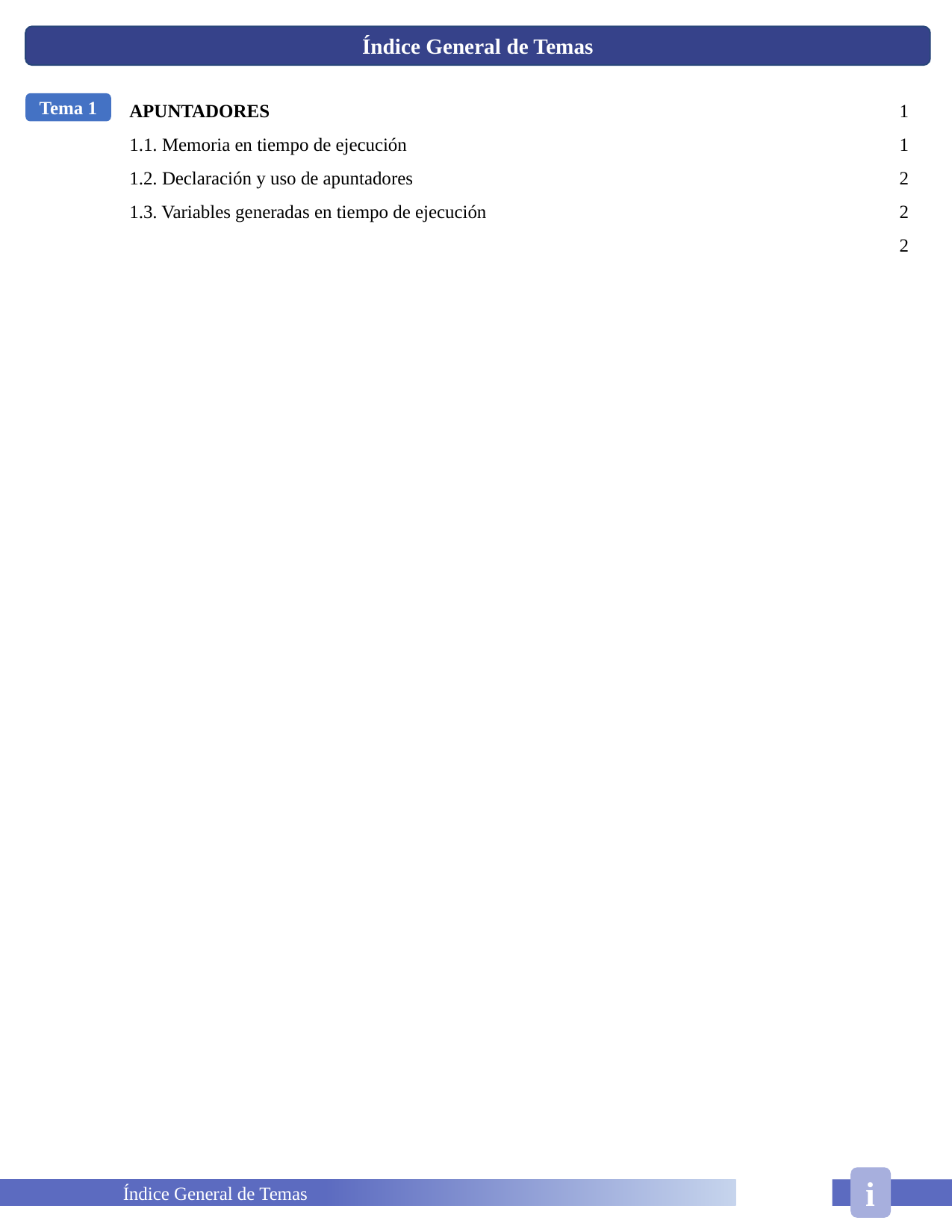

Índice General de Temas
APUNTADORES
1.1. Memoria en tiempo de ejecución
1.2. Declaración y uso de apuntadores
1.3. Variables generadas en tiempo de ejecución
1
1
2
2
2
Tema 1
i
	Índice General de Temas